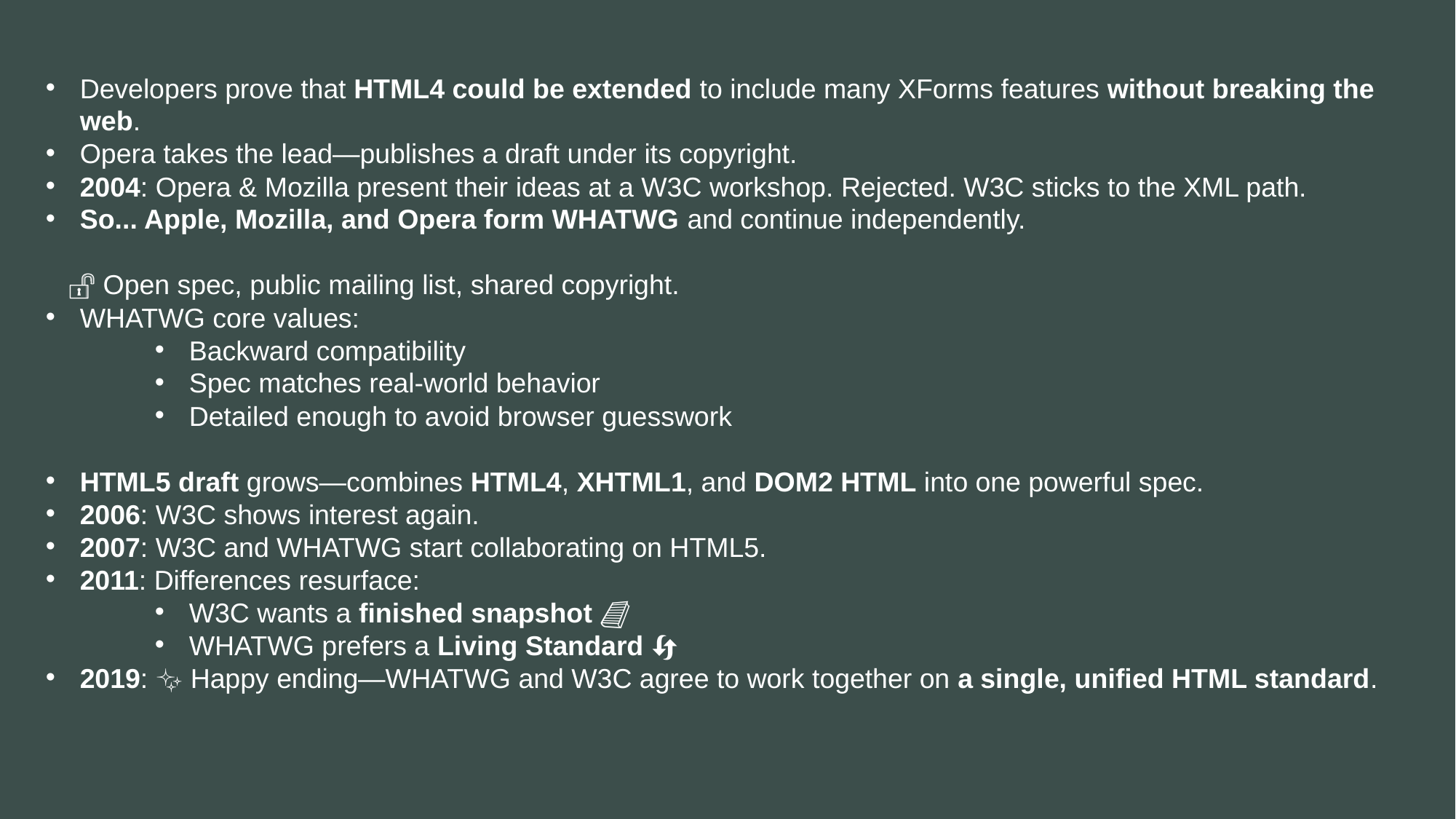

Developers prove that HTML4 could be extended to include many XForms features without breaking the web.
Opera takes the lead—publishes a draft under its copyright.
2004: Opera & Mozilla present their ideas at a W3C workshop. Rejected. W3C sticks to the XML path.
So... Apple, Mozilla, and Opera form WHATWG and continue independently.
   🔓 Open spec, public mailing list, shared copyright.
WHATWG core values:
Backward compatibility
Spec matches real-world behavior
Detailed enough to avoid browser guesswork

HTML5 draft grows—combines HTML4, XHTML1, and DOM2 HTML into one powerful spec.
2006: W3C shows interest again.
2007: W3C and WHATWG start collaborating on HTML5.
2011: Differences resurface:
W3C wants a finished snapshot 📘
WHATWG prefers a Living Standard 🔄
2019: ✨ Happy ending—WHATWG and W3C agree to work together on a single, unified HTML standard.